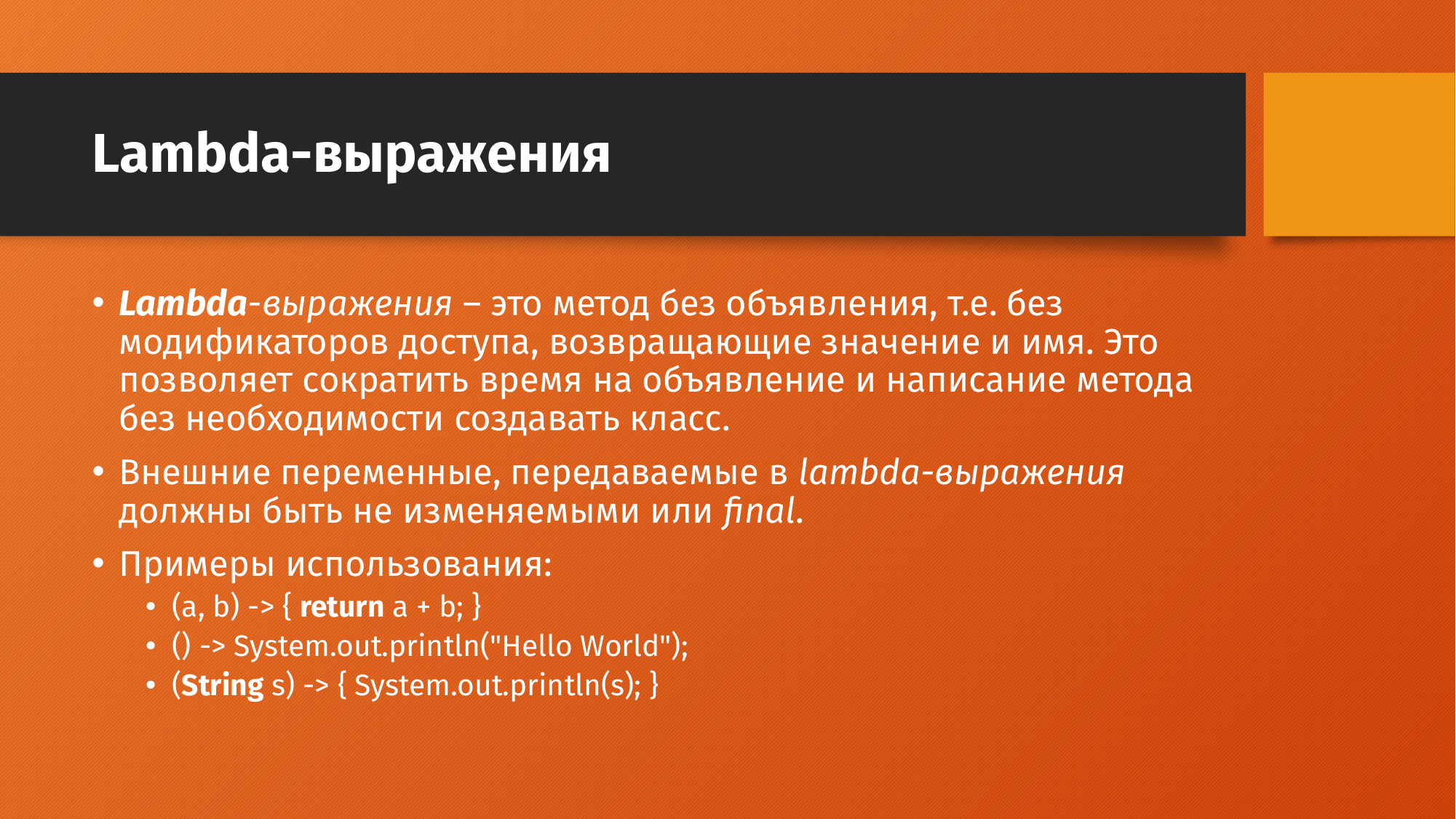

# Lambda-выражения
Lambda-выражения – это метод без объявления, т.е. без модификаторов доступа, возвращающие значение и имя. Это позволяет сократить время на объявление и написание метода без необходимости создавать класс.
Внешние переменные, передаваемые в lambda-выражения должны быть не изменяемыми или final.
Примеры использования:
(a, b) -> { return a + b; }
() -> System.out.println("Hello World");
(String s) -> { System.out.println(s); }